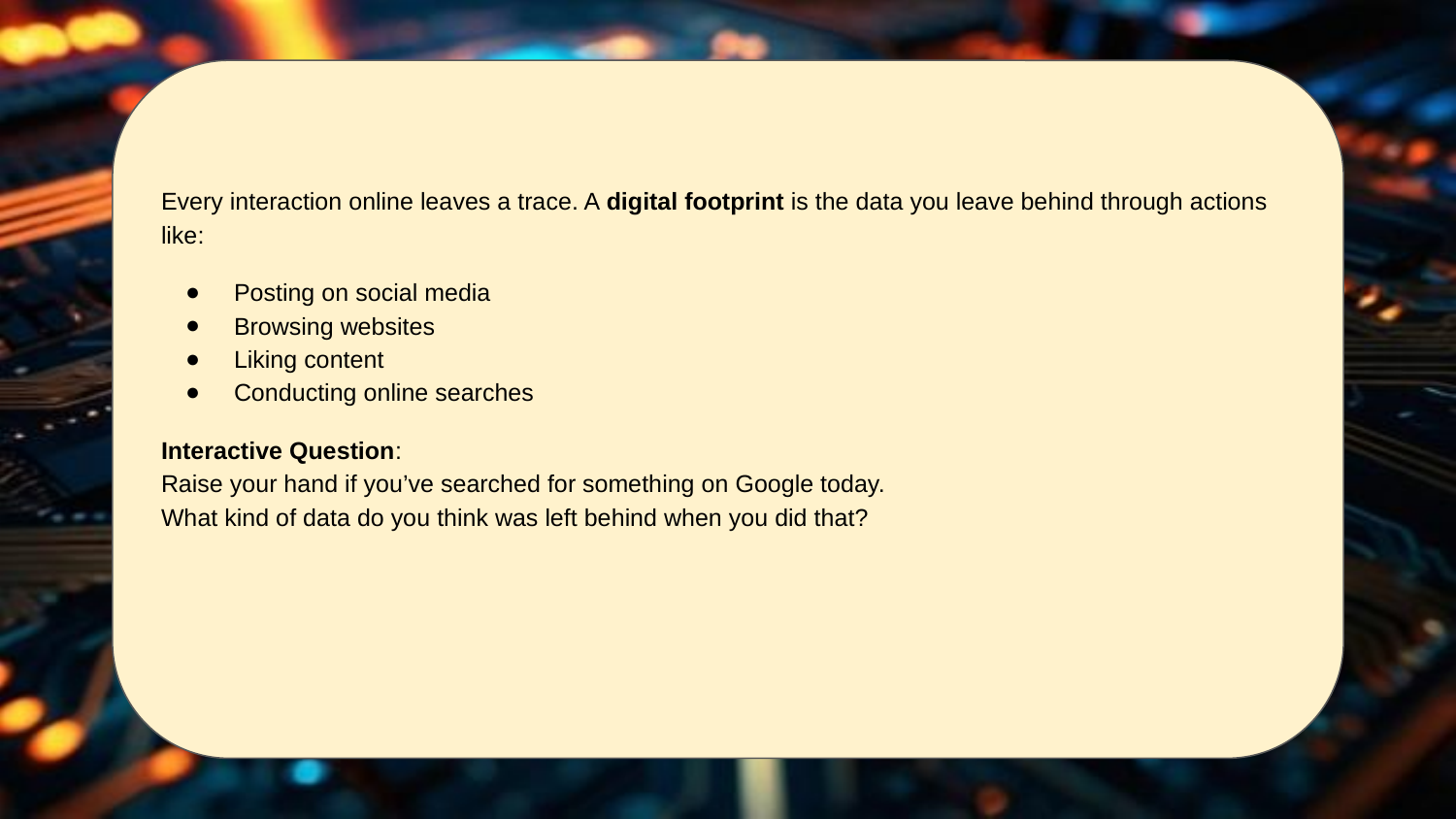

Every interaction online leaves a trace. A digital footprint is the data you leave behind through actions like:
Posting on social media
Browsing websites
Liking content
Conducting online searches
Interactive Question:
Raise your hand if you’ve searched for something on Google today.
What kind of data do you think was left behind when you did that?